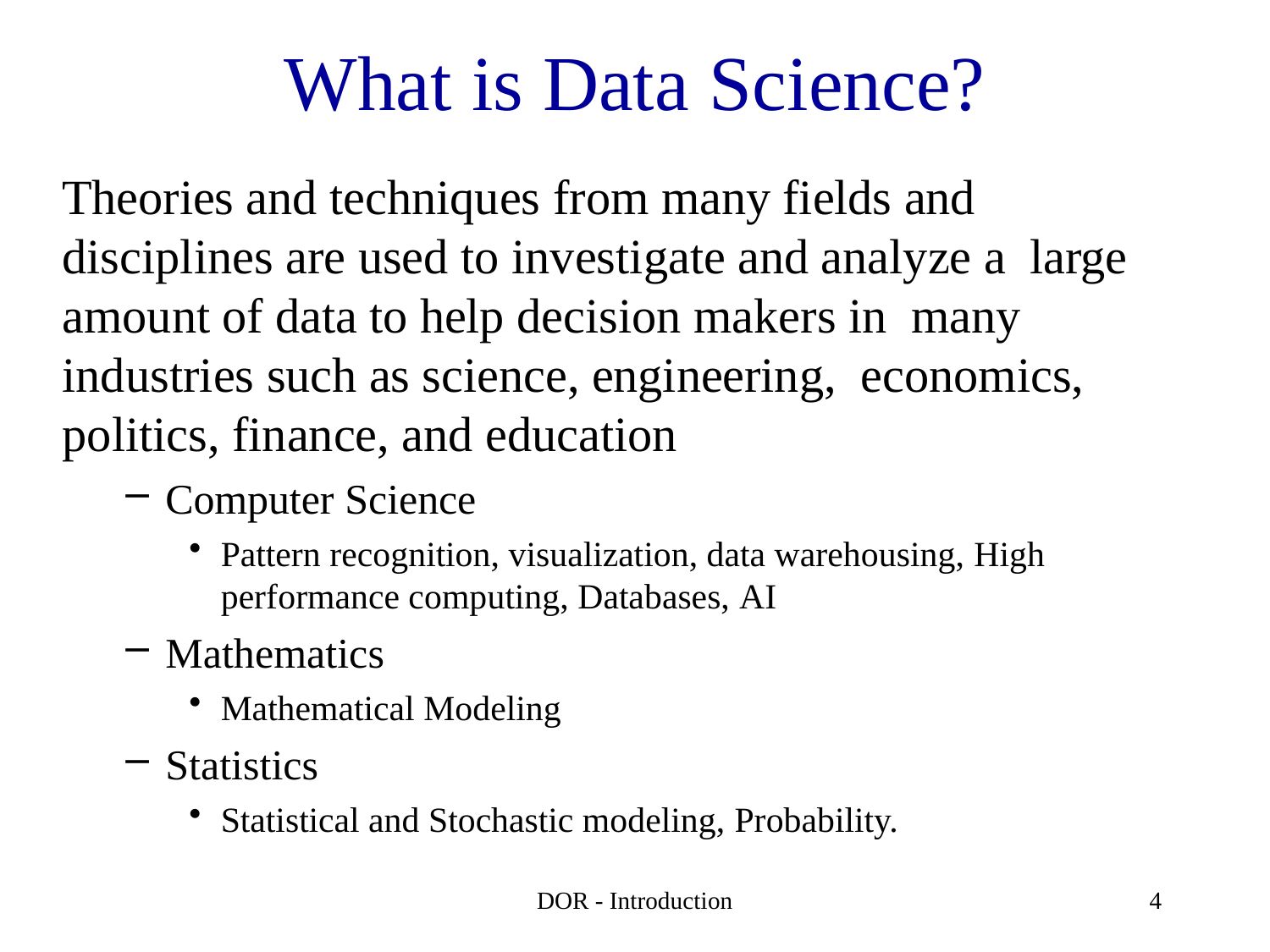

# What is Data Science?
Theories and techniques from many fields and  disciplines are used to investigate and analyze a  large amount of data to help decision makers in  many industries such as science, engineering,  economics, politics, finance, and education
Computer Science
Pattern recognition, visualization, data warehousing, High  performance computing, Databases, AI
Mathematics
Mathematical Modeling
Statistics
Statistical and Stochastic modeling, Probability.
DOR - Introduction
4